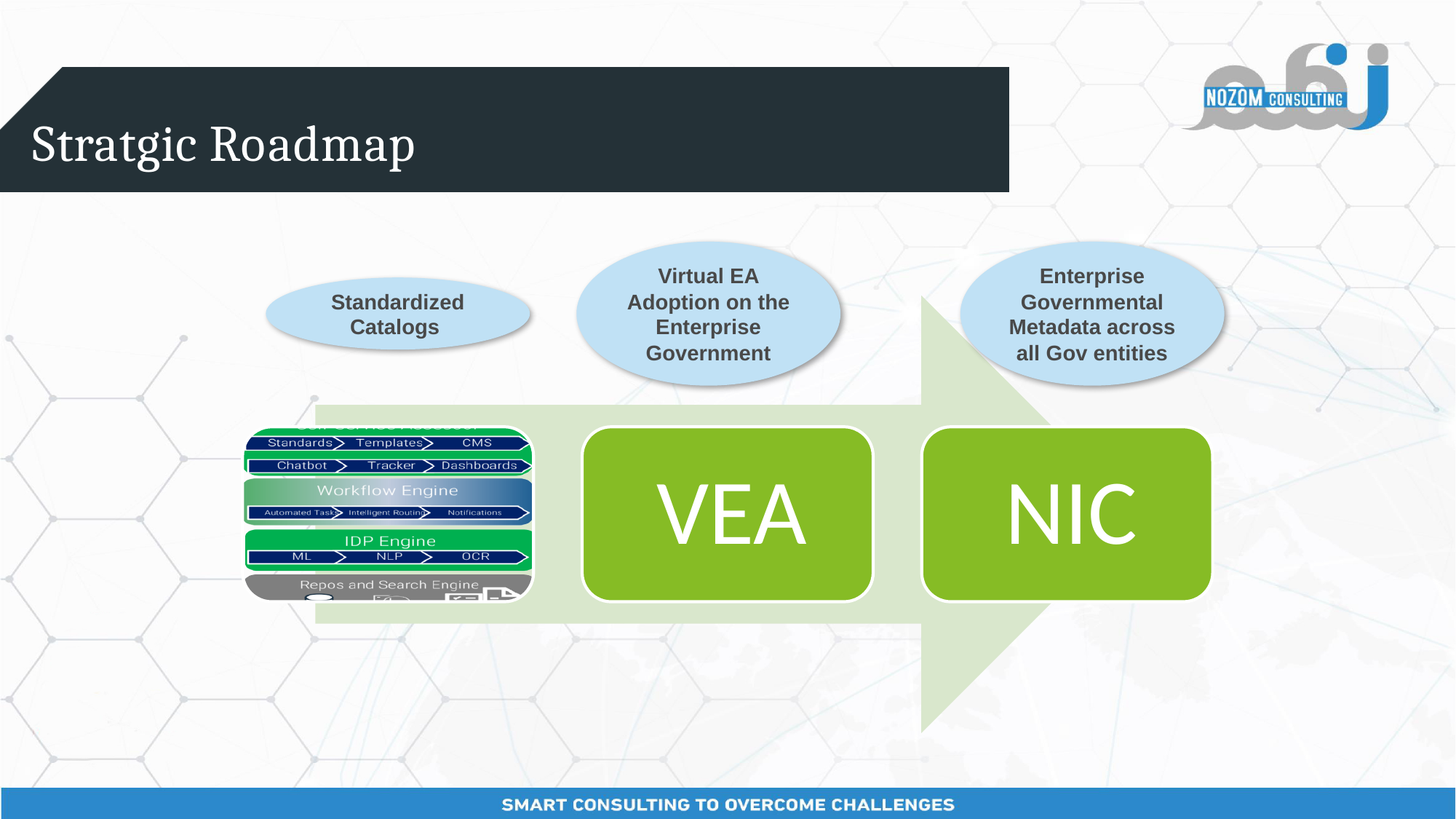

# Stratgic Roadmap
Enterprise Governmental Metadata across all Gov entities
Virtual EA Adoption on the Enterprise Government
Standardized Catalogs

VEA
NIC